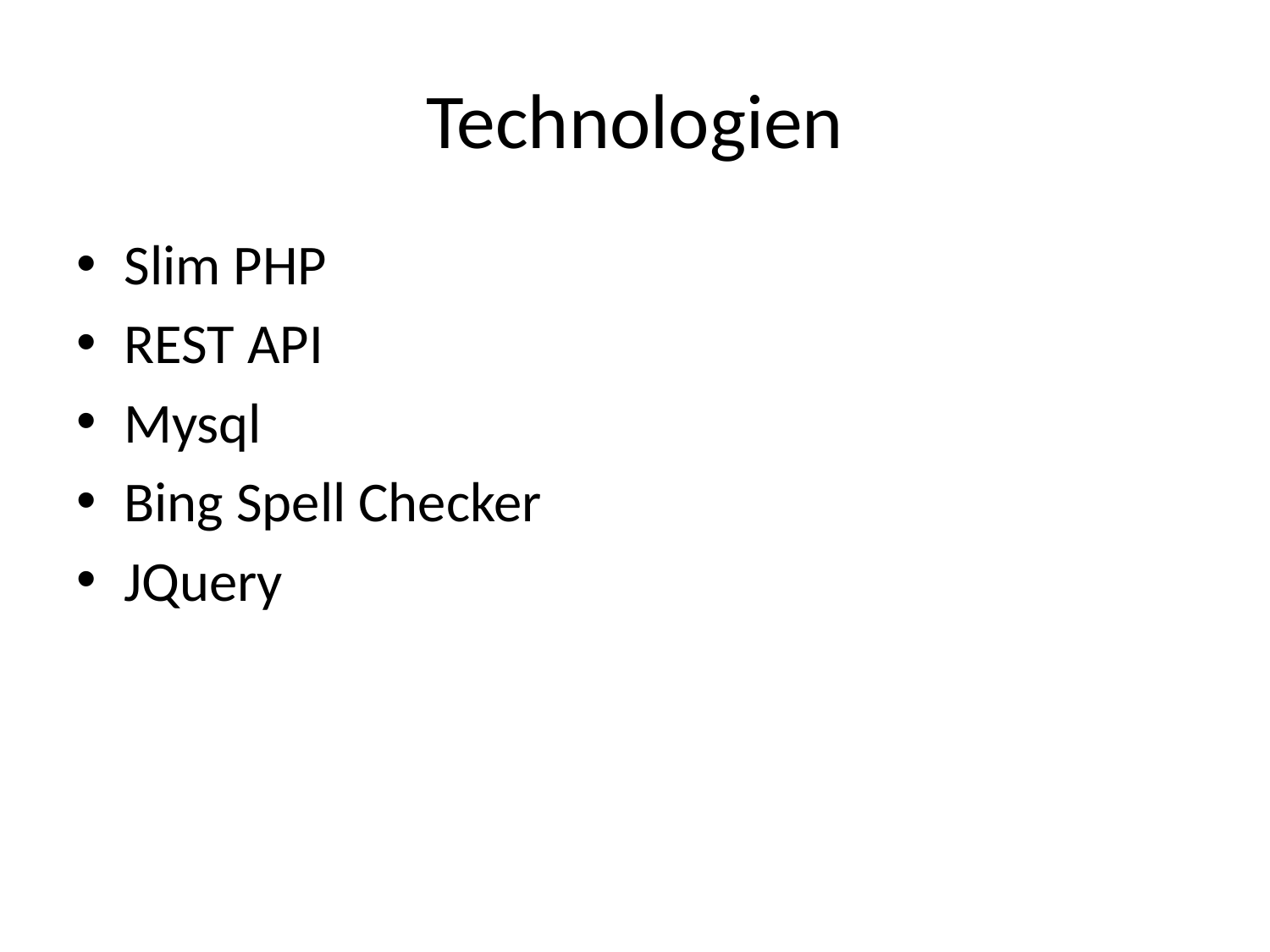

# Technologien
Slim PHP
REST API
Mysql
Bing Spell Checker
JQuery